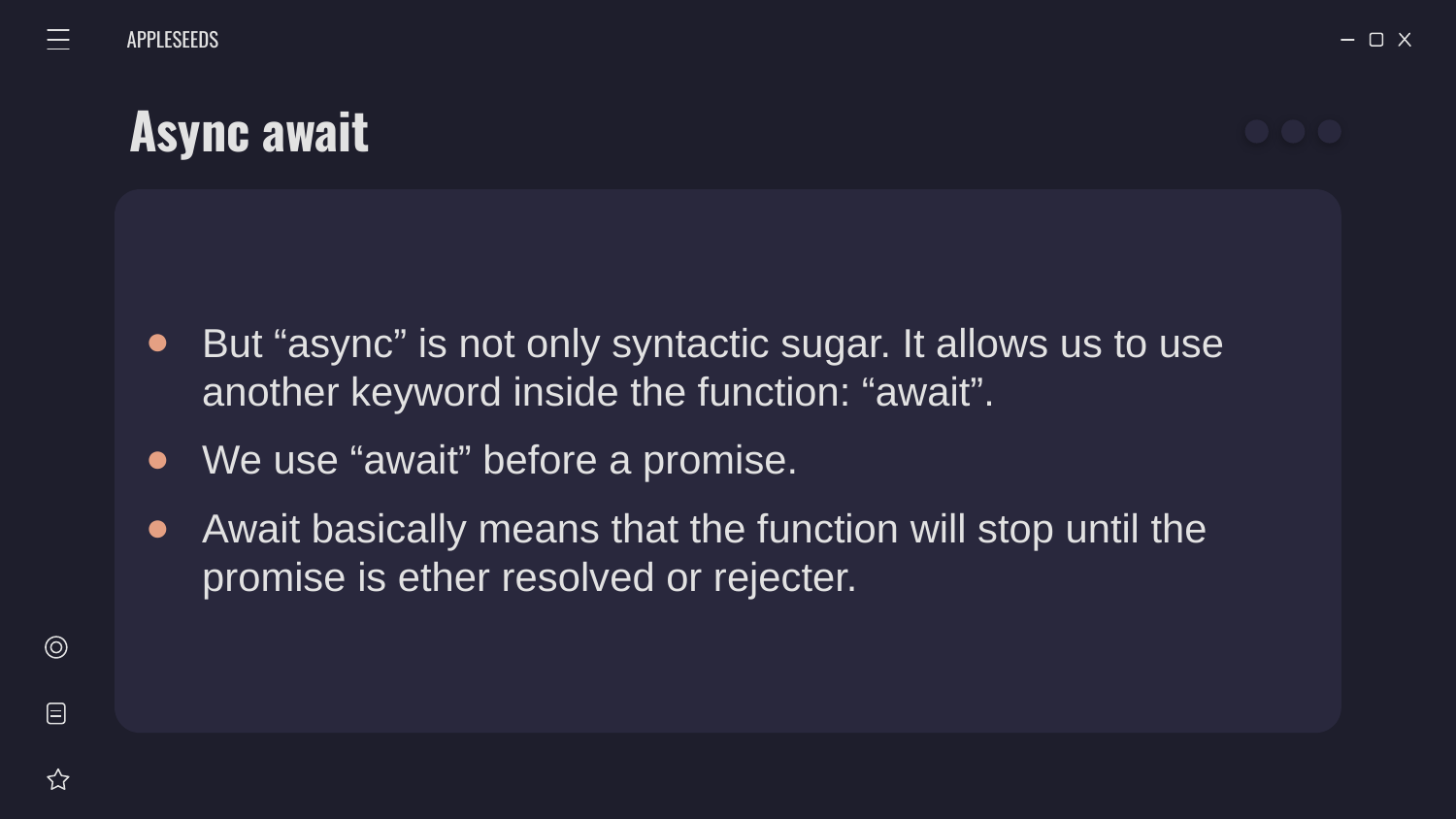

APPLESEEDS

# Async await

But “async” is not only syntactic sugar. It allows us to use another keyword inside the function: “await”.
We use “await” before a promise.
Await basically means that the function will stop until the promise is ether resolved or rejecter.